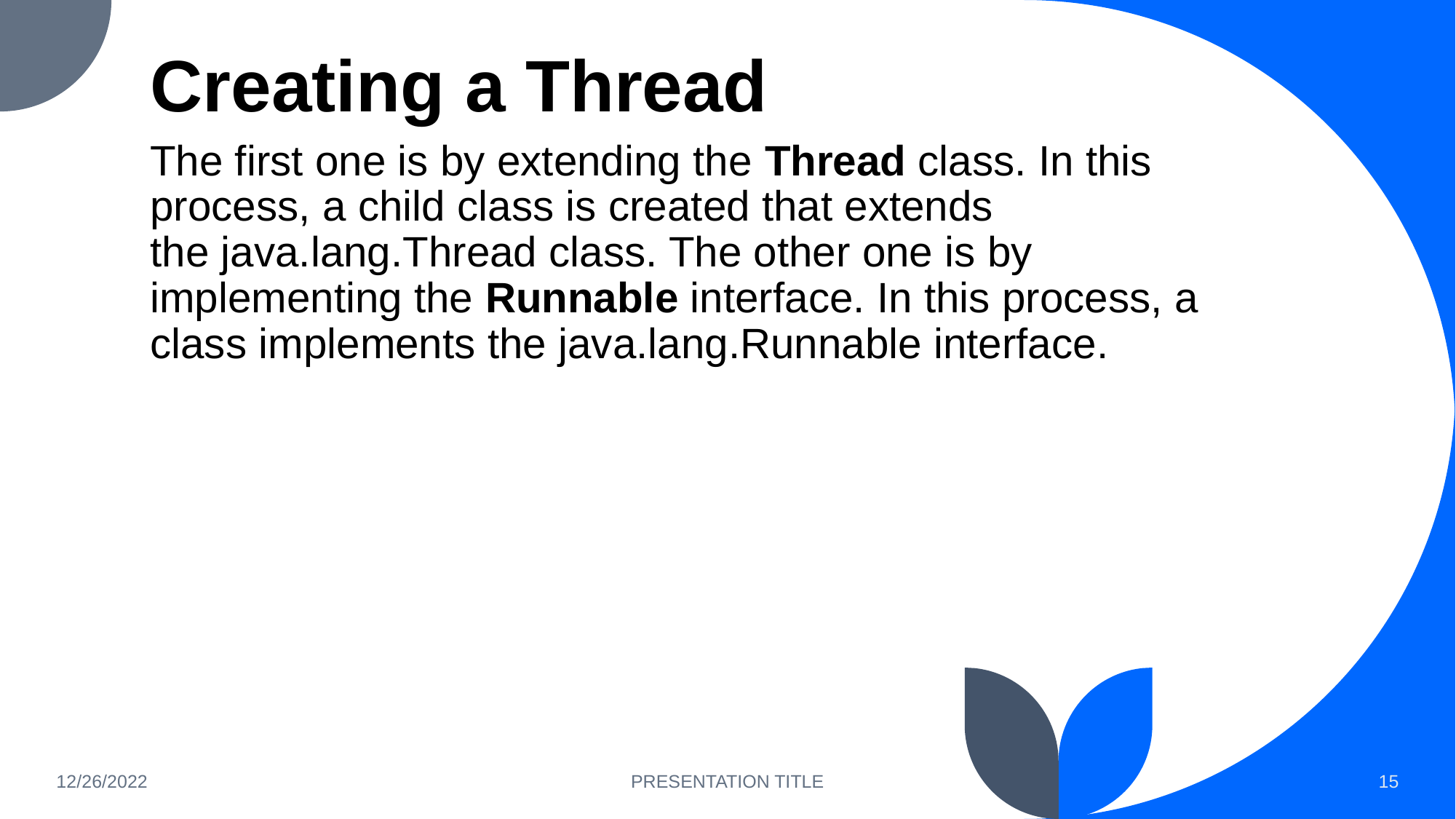

# Creating a Thread
The first one is by extending the Thread class. In this process, a child class is created that extends the java.lang.Thread class. The other one is by implementing the Runnable interface. In this process, a class implements the java.lang.Runnable interface.
12/26/2022
PRESENTATION TITLE
15